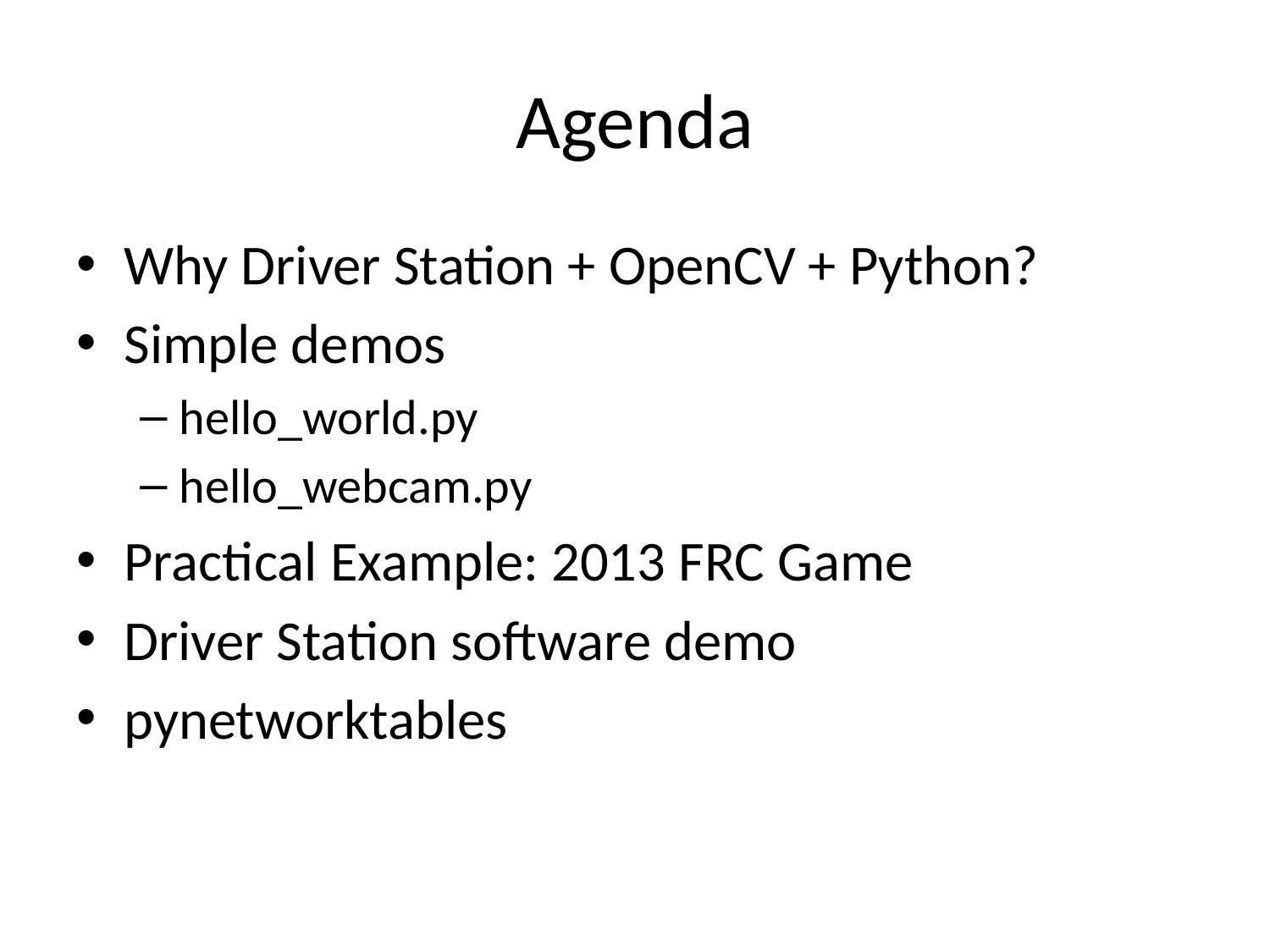

# Agenda
Why Driver Station + OpenCV + Python?
Simple demos
hello_world.py
hello_webcam.py
Practical Example: 2013 FRC Game
Driver Station software demo
pynetworktables